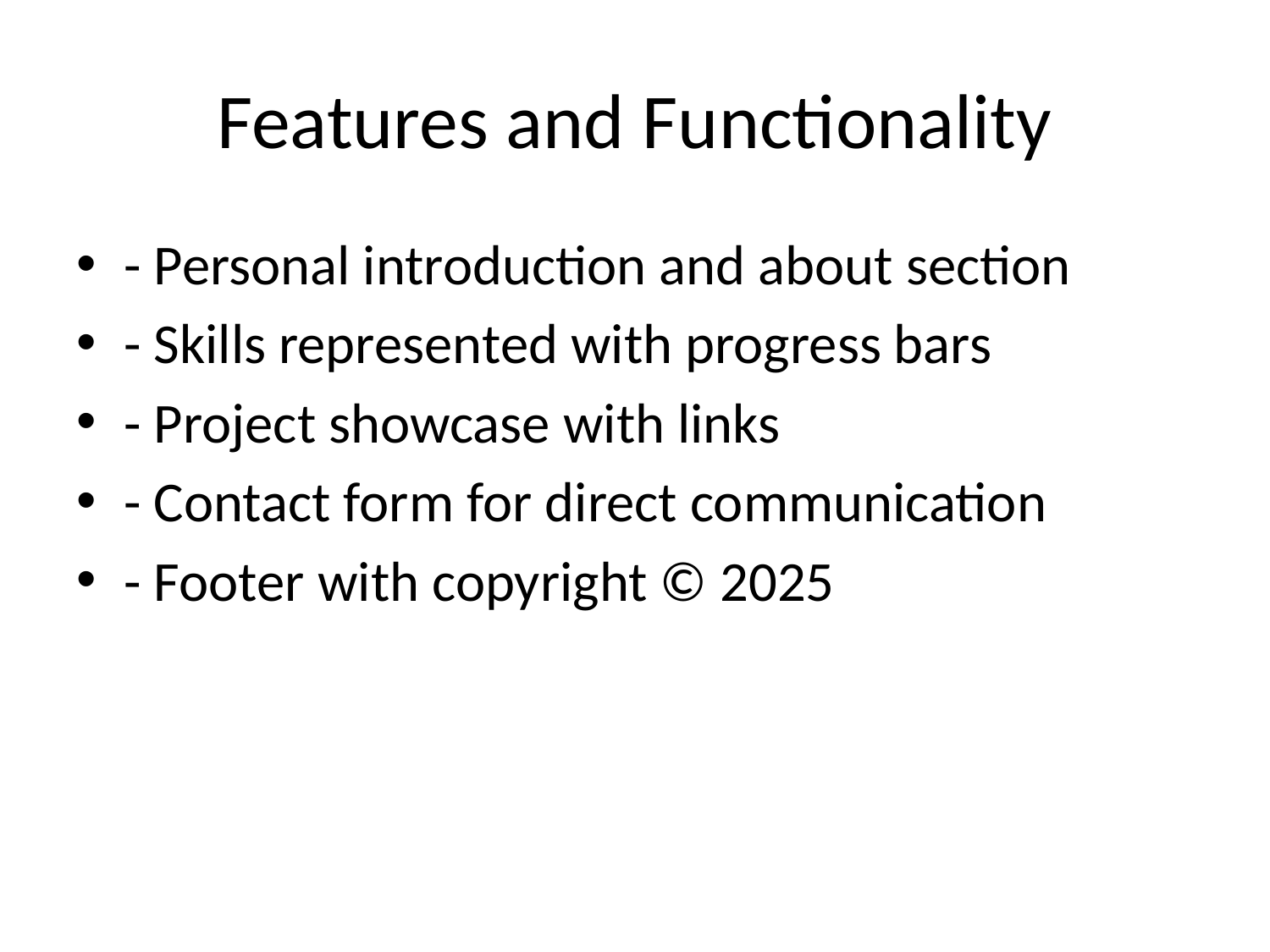

# Features and Functionality
- Personal introduction and about section
- Skills represented with progress bars
- Project showcase with links
- Contact form for direct communication
- Footer with copyright © 2025